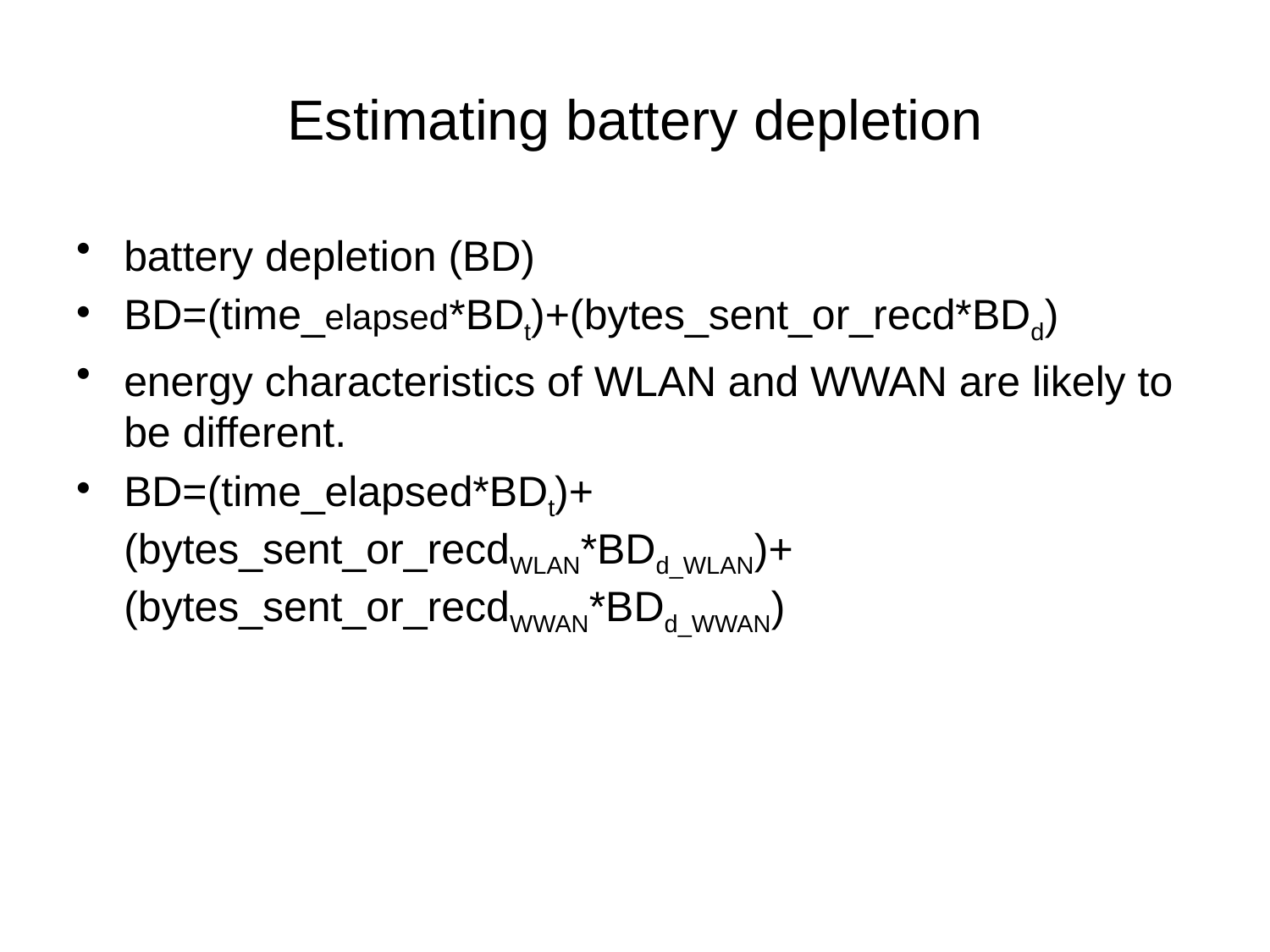

# Estimating battery depletion
battery depletion (BD)
BD=(time_elapsed*BDt)+(bytes_sent_or_recd*BDd)
energy characteristics of WLAN and WWAN are likely to be different.
BD=(time_elapsed*BDt)+(bytes_sent_or_recdWLAN*BDd_WLAN)+(bytes_sent_or_recdWWAN*BDd_WWAN)